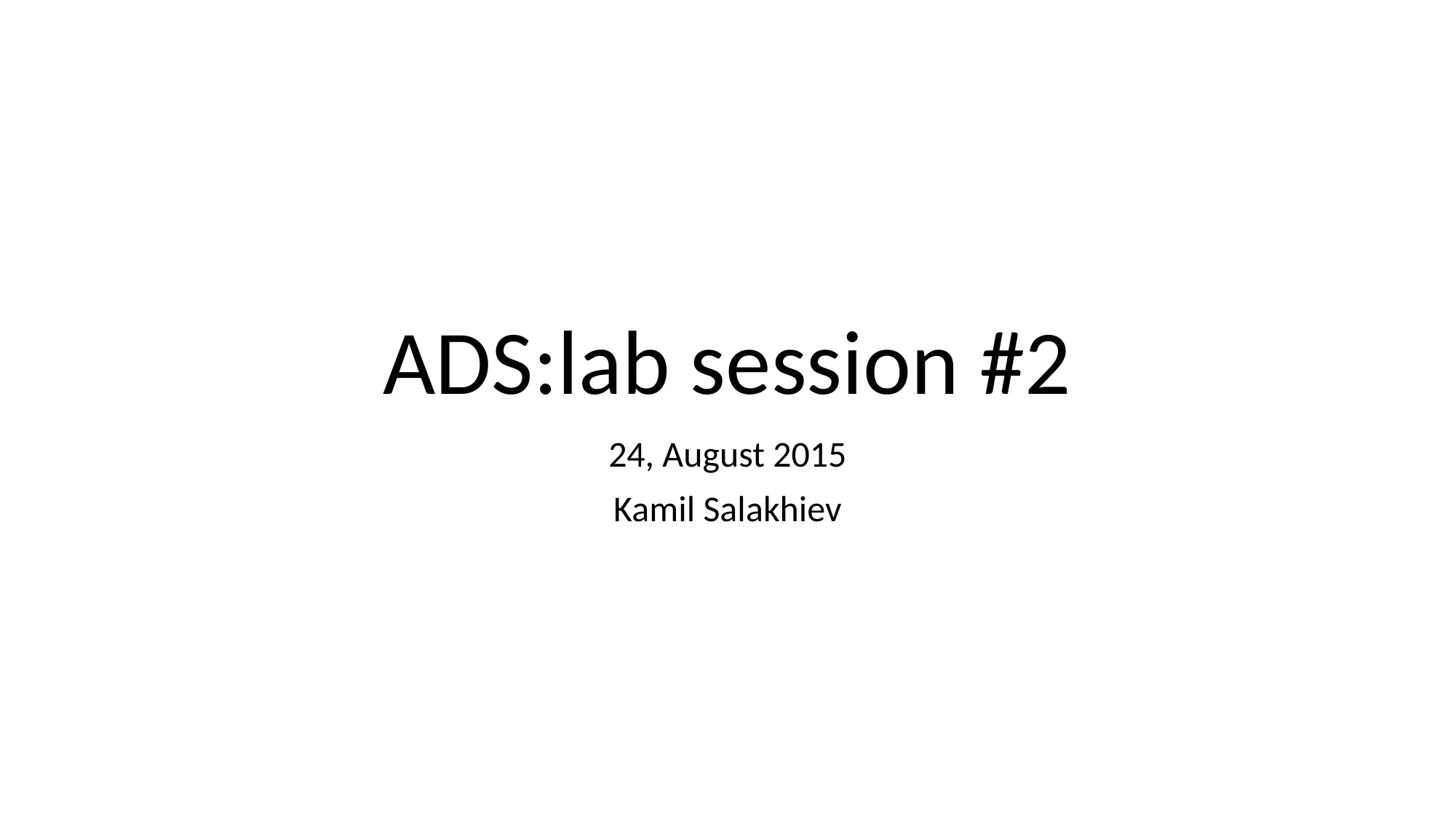

# ADS:lab session #2
24, August 2015
Kamil Salakhiev